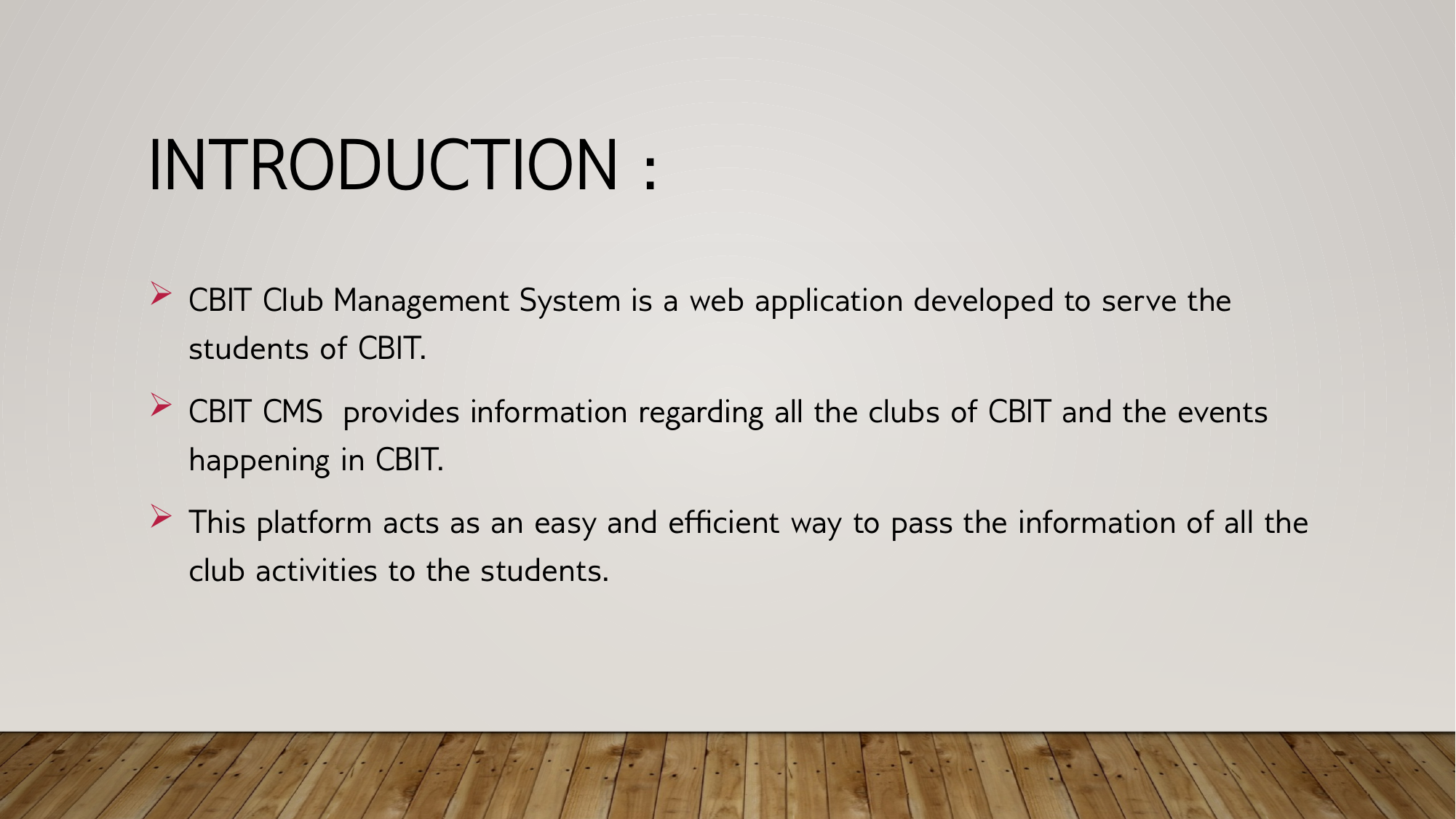

# Introduction :
CBIT Club Management System is a web application developed to serve the students of CBIT.
CBIT CMS  provides information regarding all the clubs of CBIT and the events happening in CBIT.
This platform acts as an easy and efficient way to pass the information of all the club activities to the students.